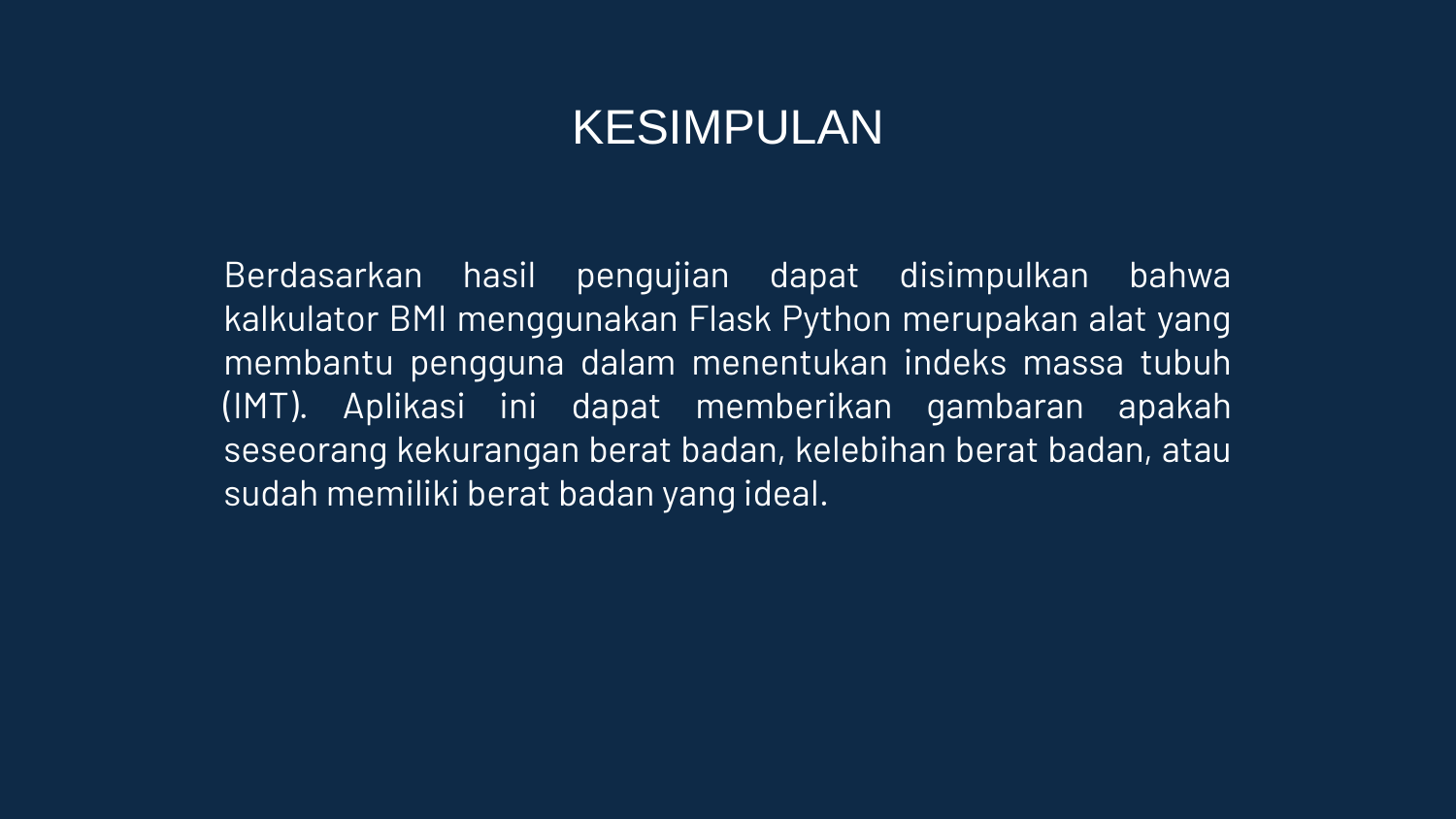

# KESIMPULAN
Berdasarkan hasil pengujian dapat disimpulkan bahwa kalkulator BMI menggunakan Flask Python merupakan alat yang membantu pengguna dalam menentukan indeks massa tubuh (IMT). Aplikasi ini dapat memberikan gambaran apakah seseorang kekurangan berat badan, kelebihan berat badan, atau sudah memiliki berat badan yang ideal.